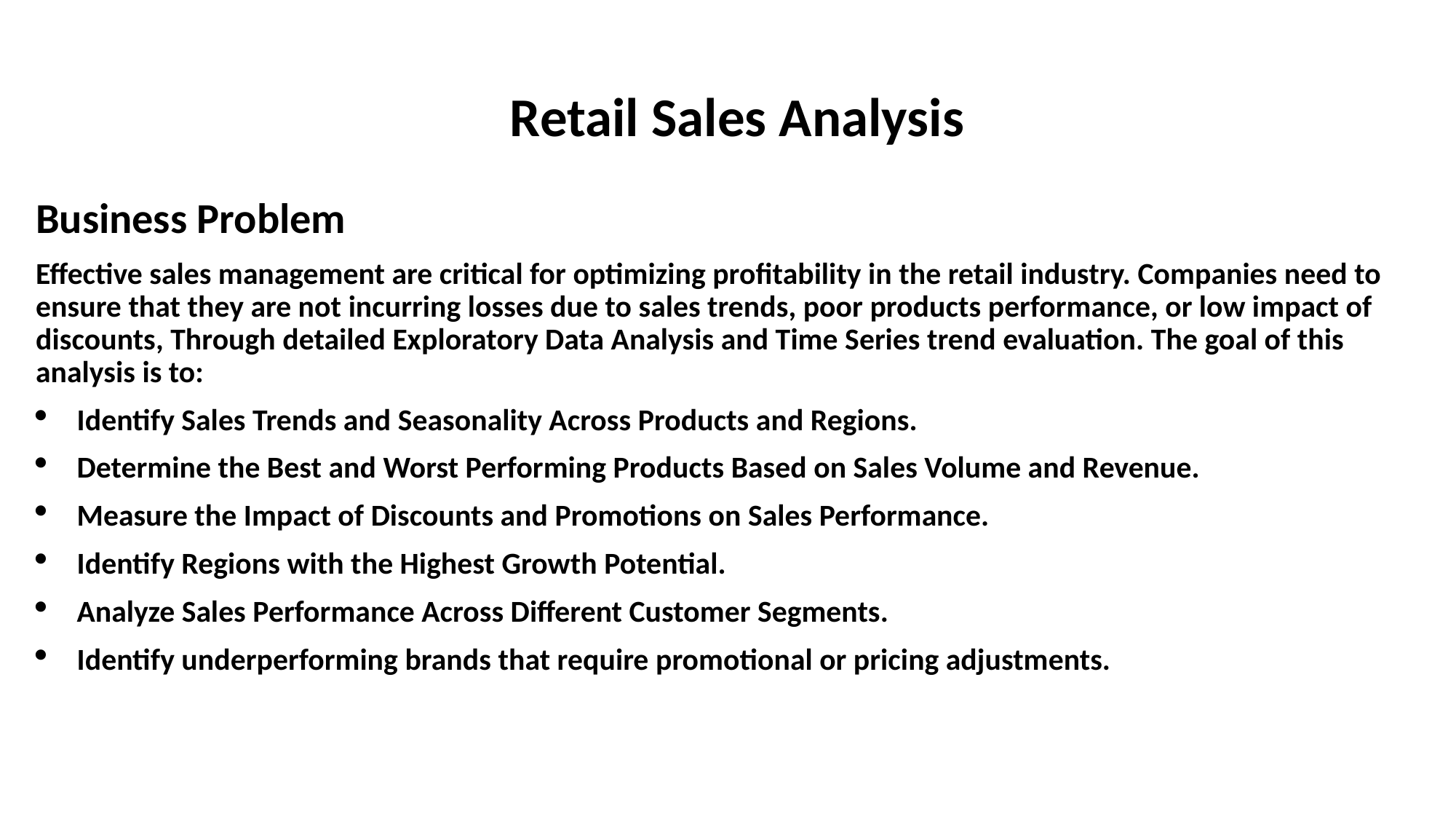

# Retail Sales Analysis
Business Problem
Effective sales management are critical for optimizing profitability in the retail industry. Companies need to ensure that they are not incurring losses due to sales trends, poor products performance, or low impact of discounts, Through detailed Exploratory Data Analysis and Time Series trend evaluation. The goal of this analysis is to:
Identify Sales Trends and Seasonality Across Products and Regions.
Determine the Best and Worst Performing Products Based on Sales Volume and Revenue.
Measure the Impact of Discounts and Promotions on Sales Performance.
Identify Regions with the Highest Growth Potential.
Analyze Sales Performance Across Different Customer Segments.
Identify underperforming brands that require promotional or pricing adjustments.